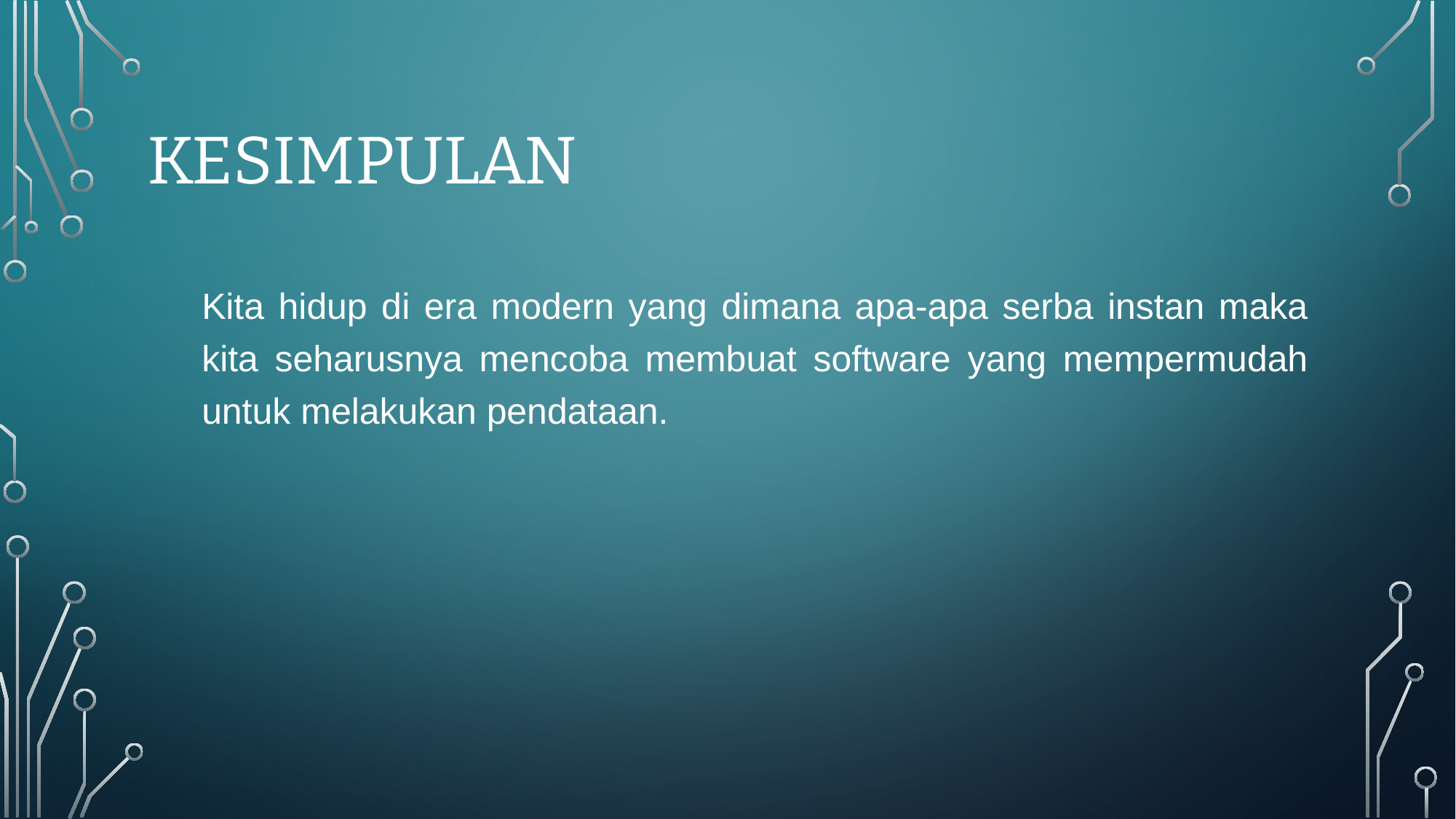

# kesimpulan
Kita hidup di era modern yang dimana apa-apa serba instan maka kita seharusnya mencoba membuat software yang mempermudah untuk melakukan pendataan.